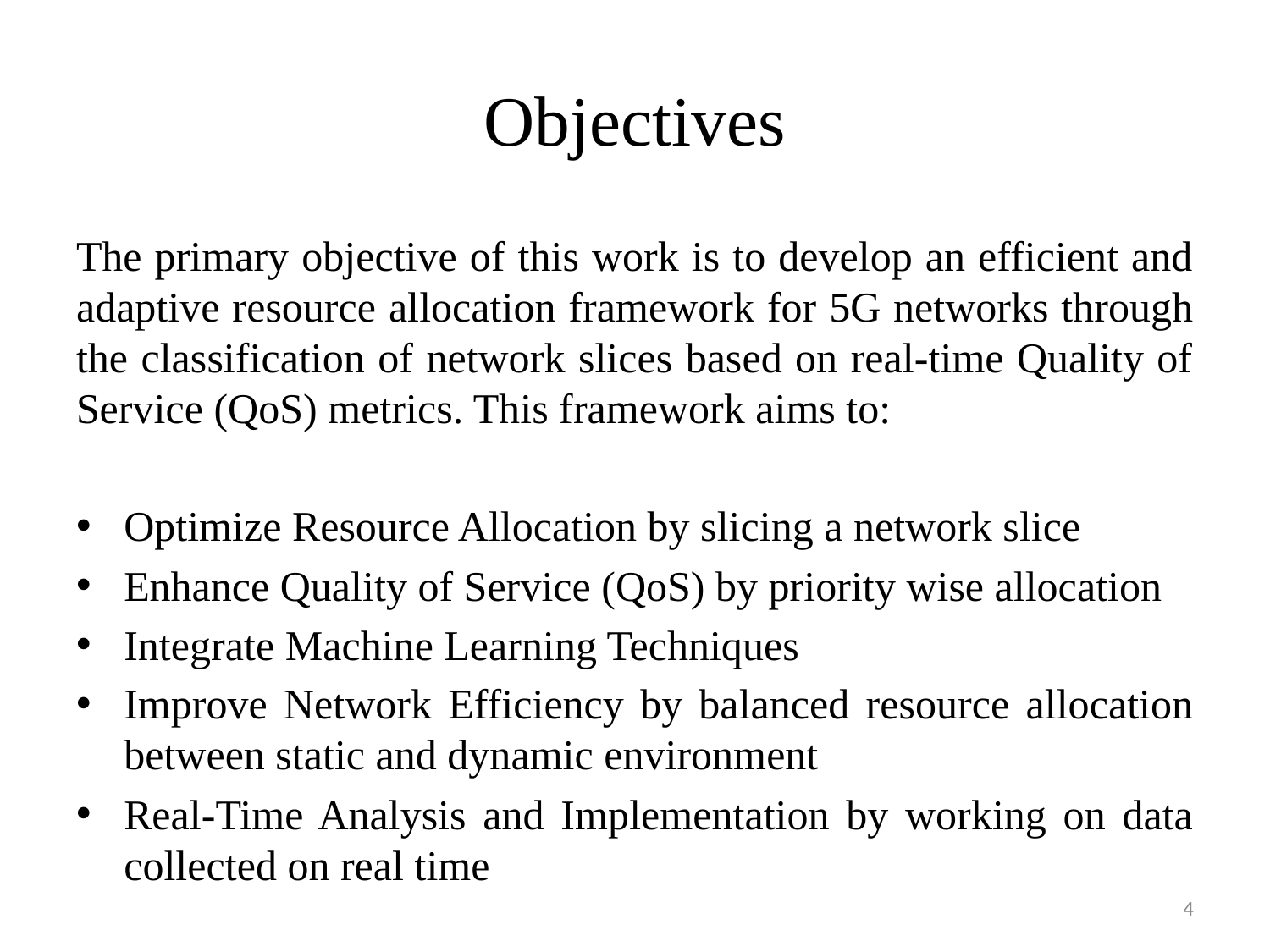

# Objectives
The primary objective of this work is to develop an efficient and adaptive resource allocation framework for 5G networks through the classification of network slices based on real-time Quality of Service (QoS) metrics. This framework aims to:

Optimize Resource Allocation by slicing a network slice
Enhance Quality of Service (QoS) by priority wise allocation
Integrate Machine Learning Techniques
Improve Network Efficiency by balanced resource allocation between static and dynamic environment
Real-Time Analysis and Implementation by working on data collected on real time
4